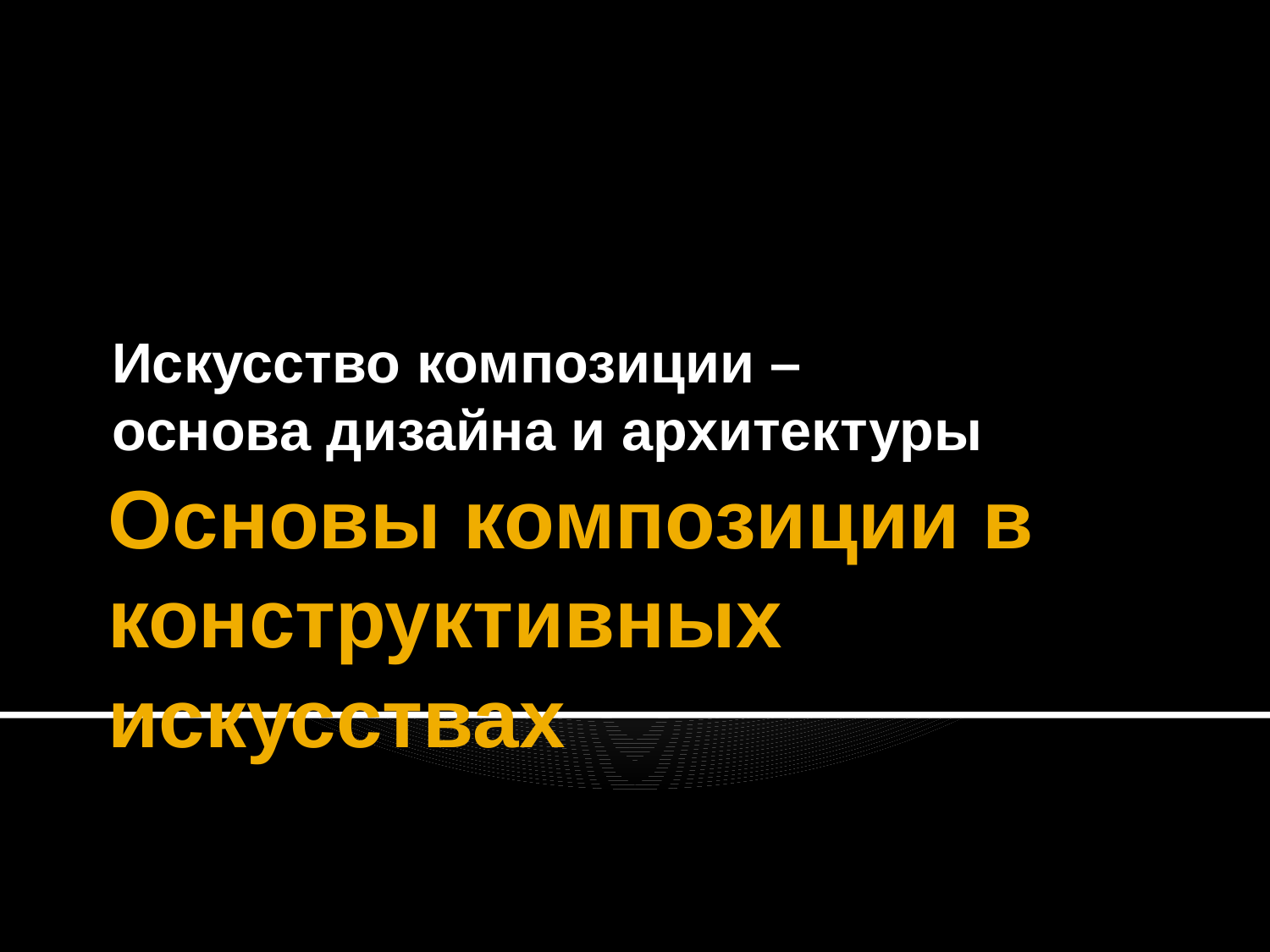

Искусство композиции –
основа дизайна и архитектуры
# Основы композиции в конструктивных искусствах